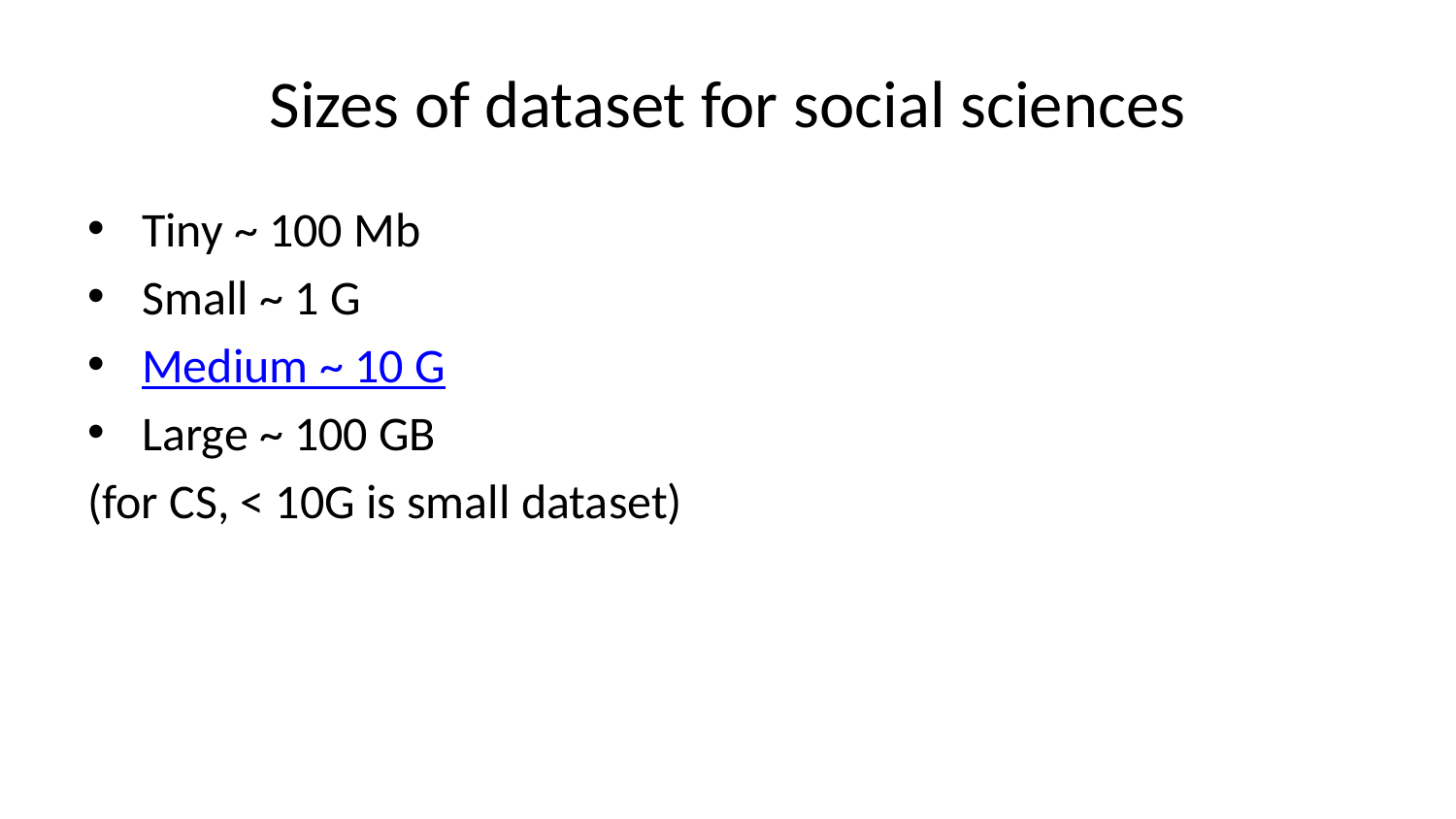

# Sizes of dataset for social sciences
Tiny ~ 100 Mb
Small ~ 1 G
Medium ~ 10 G
Large ~ 100 GB
(for CS, < 10G is small dataset)